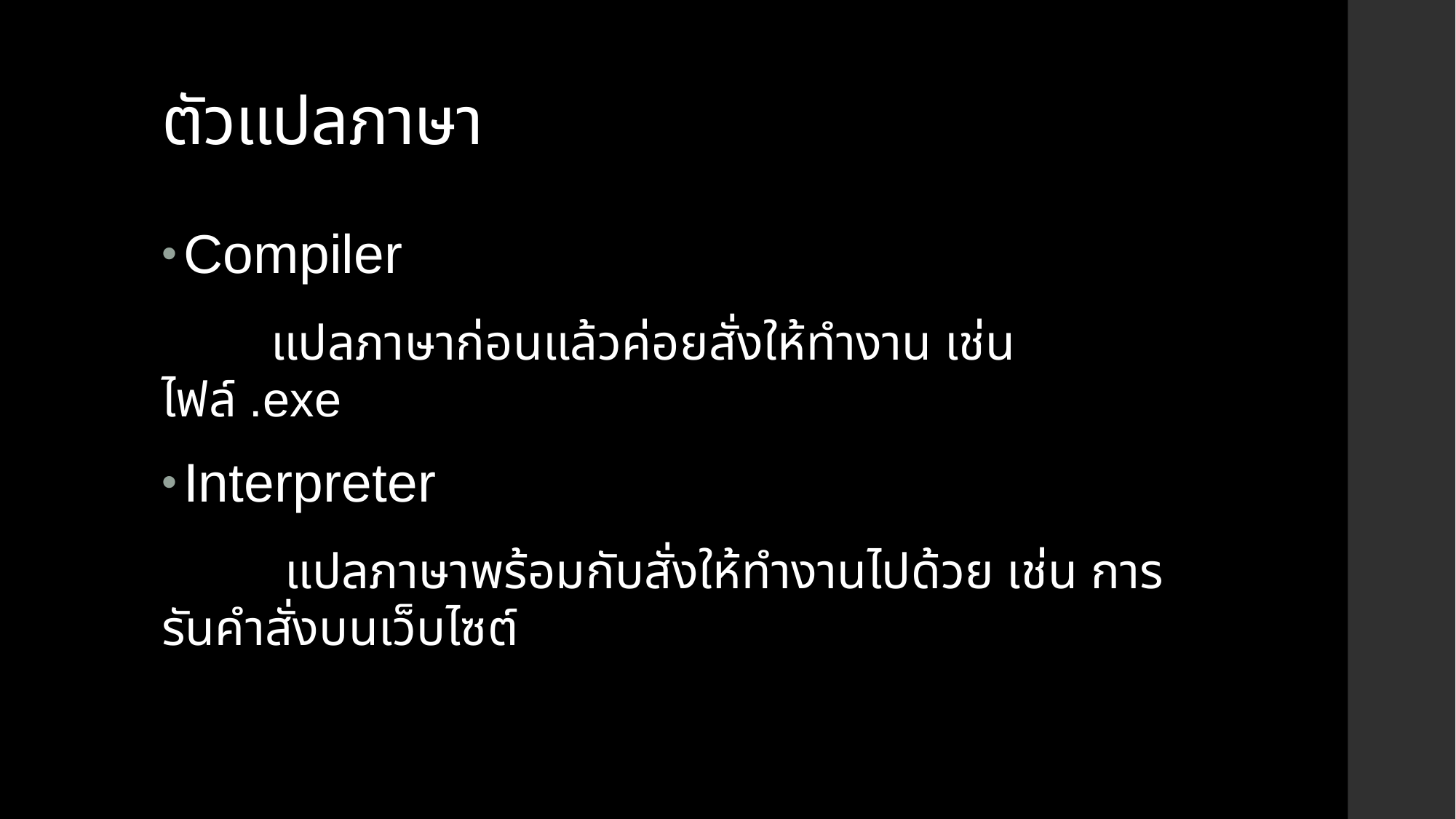

# ตัวแปลภาษา
Compiler
	แปลภาษาก่อนแล้วค่อยสั่งให้ทำงาน เช่น ไฟล์ .exe
Interpreter
	 แปลภาษาพร้อมกับสั่งให้ทำงานไปด้วย เช่น การรันคำสั่งบนเว็บไซต์